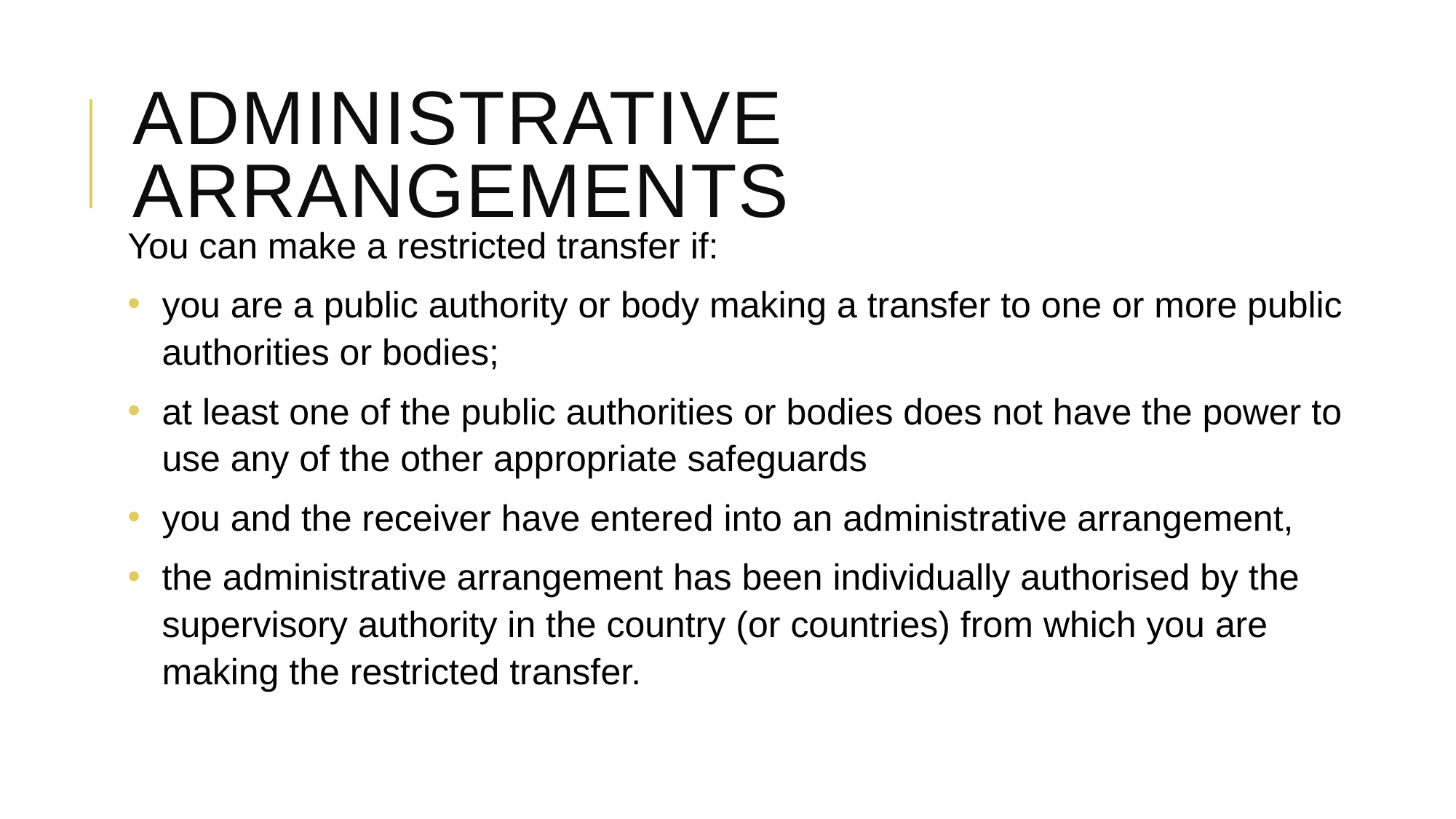

# Administrative arrangements
You can make a restricted transfer if:
you are a public authority or body making a transfer to one or more public authorities or bodies;
at least one of the public authorities or bodies does not have the power to use any of the other appropriate safeguards
you and the receiver have entered into an administrative arrangement,
the administrative arrangement has been individually authorised by the supervisory authority in the country (or countries) from which you are making the restricted transfer.